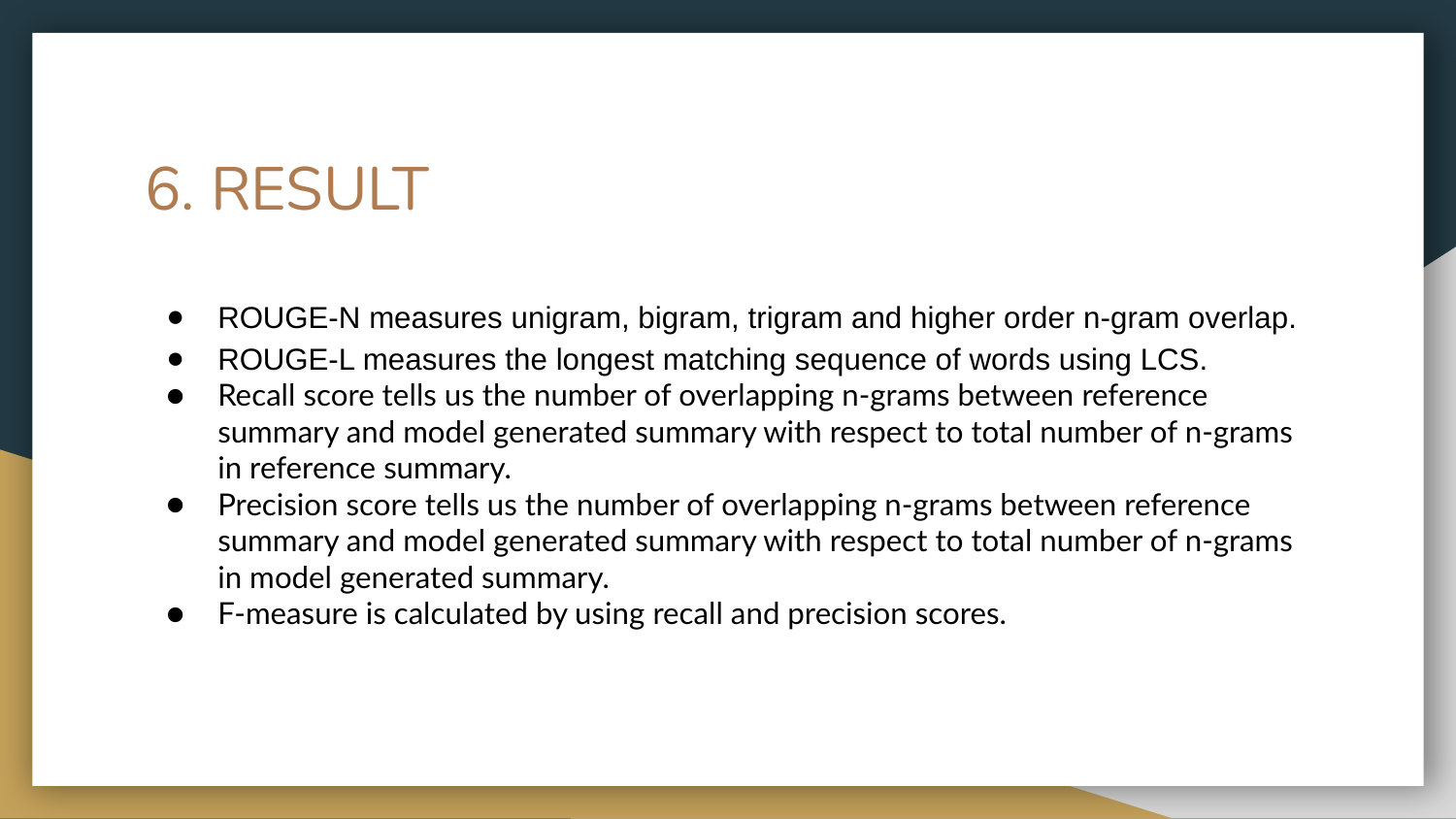

# 6. RESULT
ROUGE-N measures unigram, bigram, trigram and higher order n-gram overlap.
ROUGE-L measures the longest matching sequence of words using LCS.
Recall score tells us the number of overlapping n-grams between reference summary and model generated summary with respect to total number of n-grams in reference summary.
Precision score tells us the number of overlapping n-grams between reference summary and model generated summary with respect to total number of n-grams in model generated summary.
F-measure is calculated by using recall and precision scores.